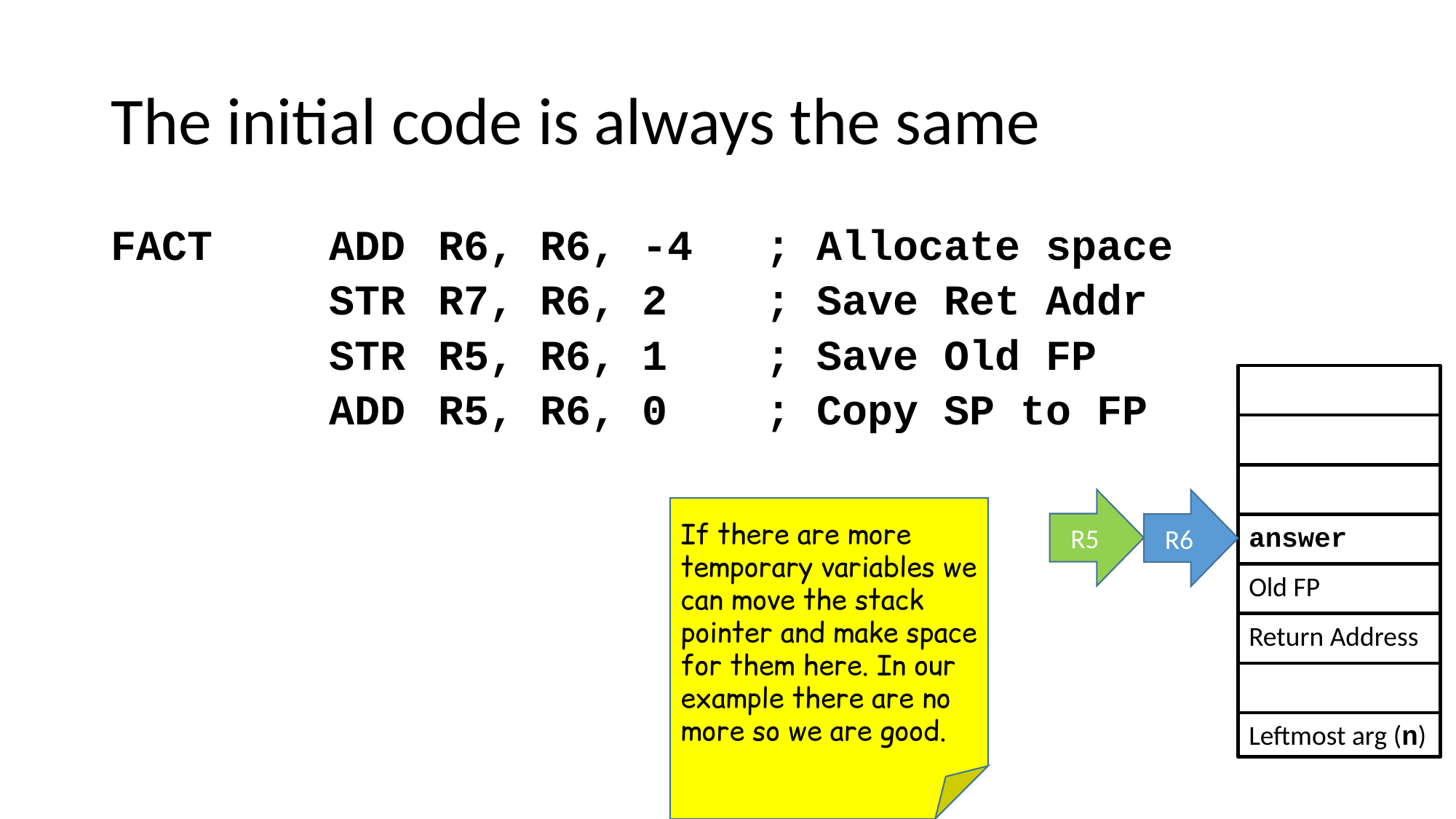

# The initial code is always the same
FACT		ADD	R6, R6, -4	; Allocate space
 		STR	R7, R6, 2	; Save Ret Addr
		STR	R5, R6, 1	; Save Old FP
		ADD	R5, R6, 0	; Copy SP to FP

R5
R6
If there are more temporary variables we can move the stack pointer and make space for them here. In our example there are no more so we are good.
answer
Old FP
Return Address

Leftmost arg (n)